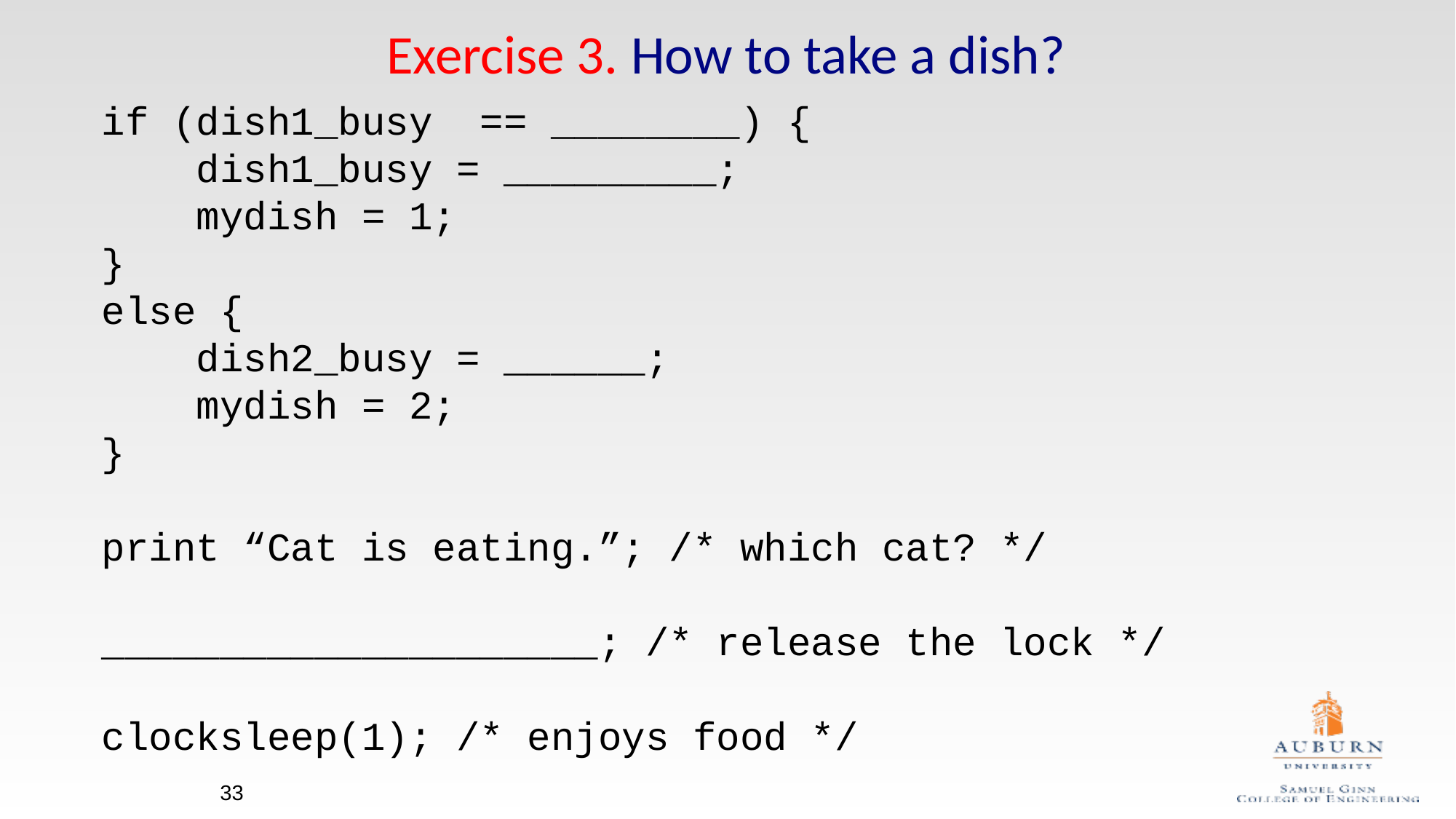

# Exercise 3. How to take a dish?
if (dish1_busy  == ________) {
    dish1_busy = _________;
    mydish = 1;
}
else {
    dish2_busy = ______;
    mydish = 2;
}

print “Cat is eating.”; /* which cat? */

_____________________; /* release the lock */

clocksleep(1); /* enjoys food */
33